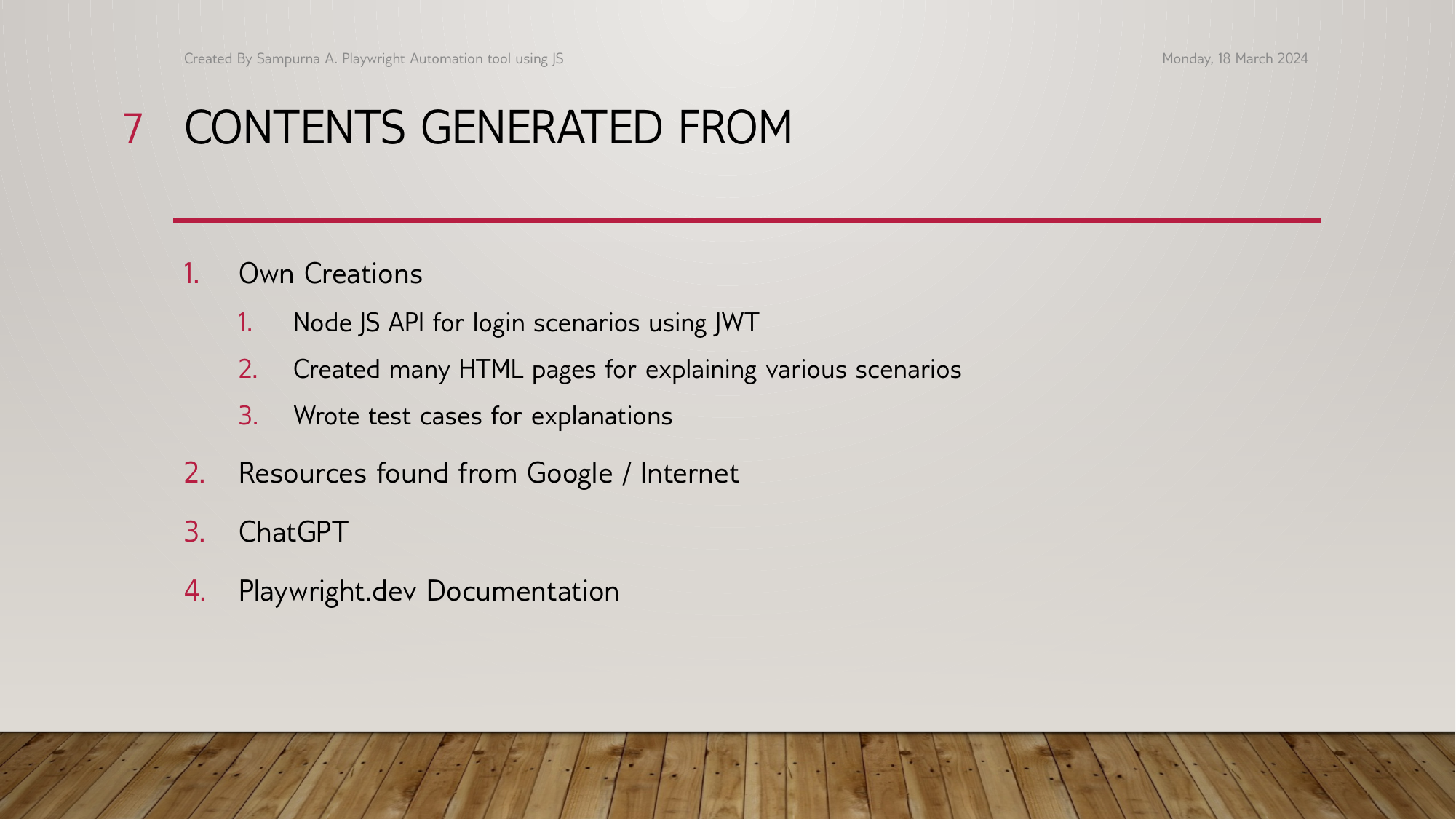

Created By Sampurna A. Playwright Automation tool using JS
Monday, 18 March 2024
7
# Contents generated from
Own Creations
Node JS API for login scenarios using JWT
Created many HTML pages for explaining various scenarios
Wrote test cases for explanations
Resources found from Google / Internet
ChatGPT
Playwright.dev Documentation